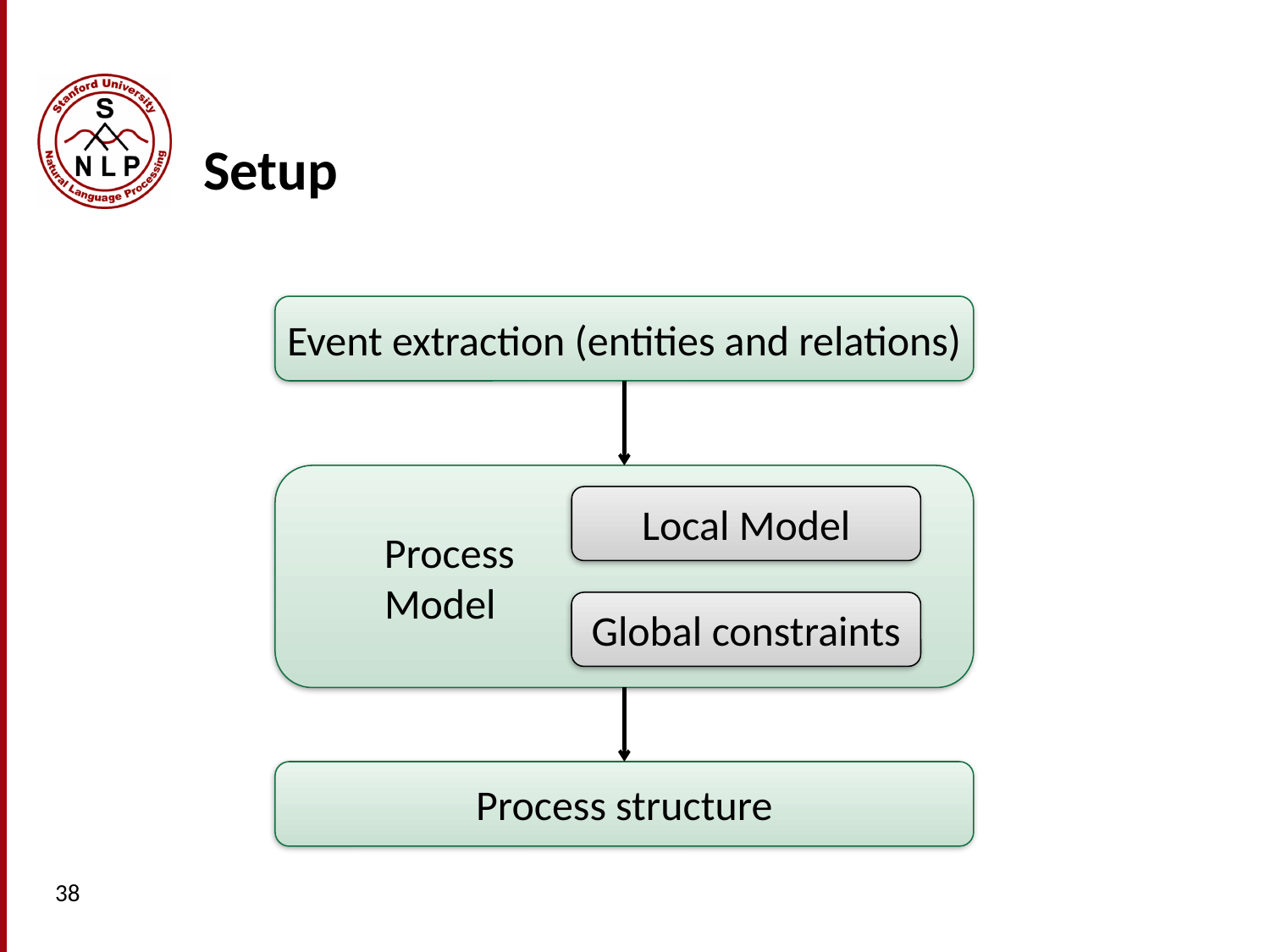

# Setup
Event extraction (entities and relations)
         Process
         Model
Local Model
Global constraints
Process structure
38